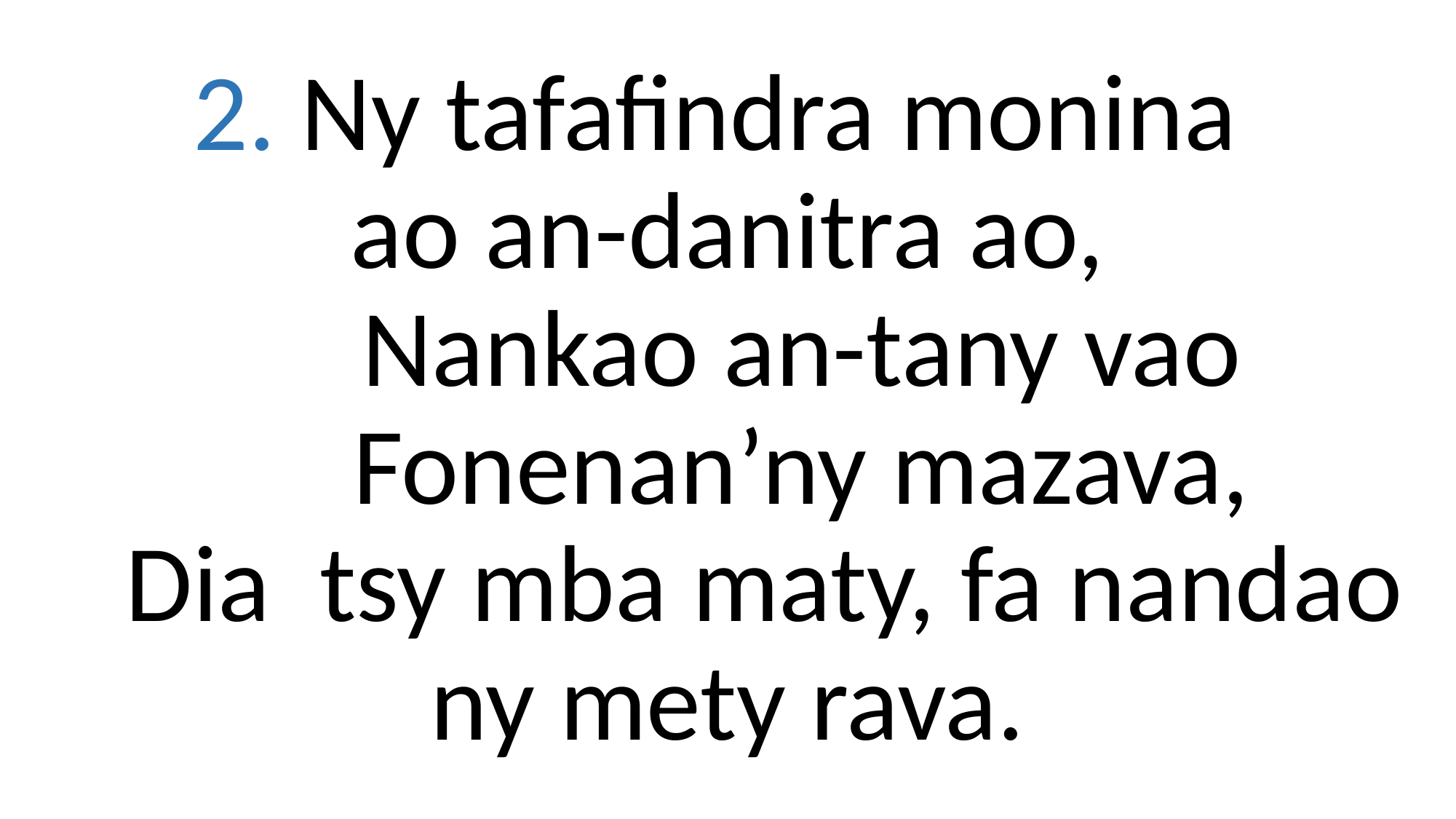

# 2. Ny tafafindra monina ao an-danitra ao, Nankao an-tany vao Fonenan’ny mazava, Dia  tsy mba maty, fa nandao ny mety rava.